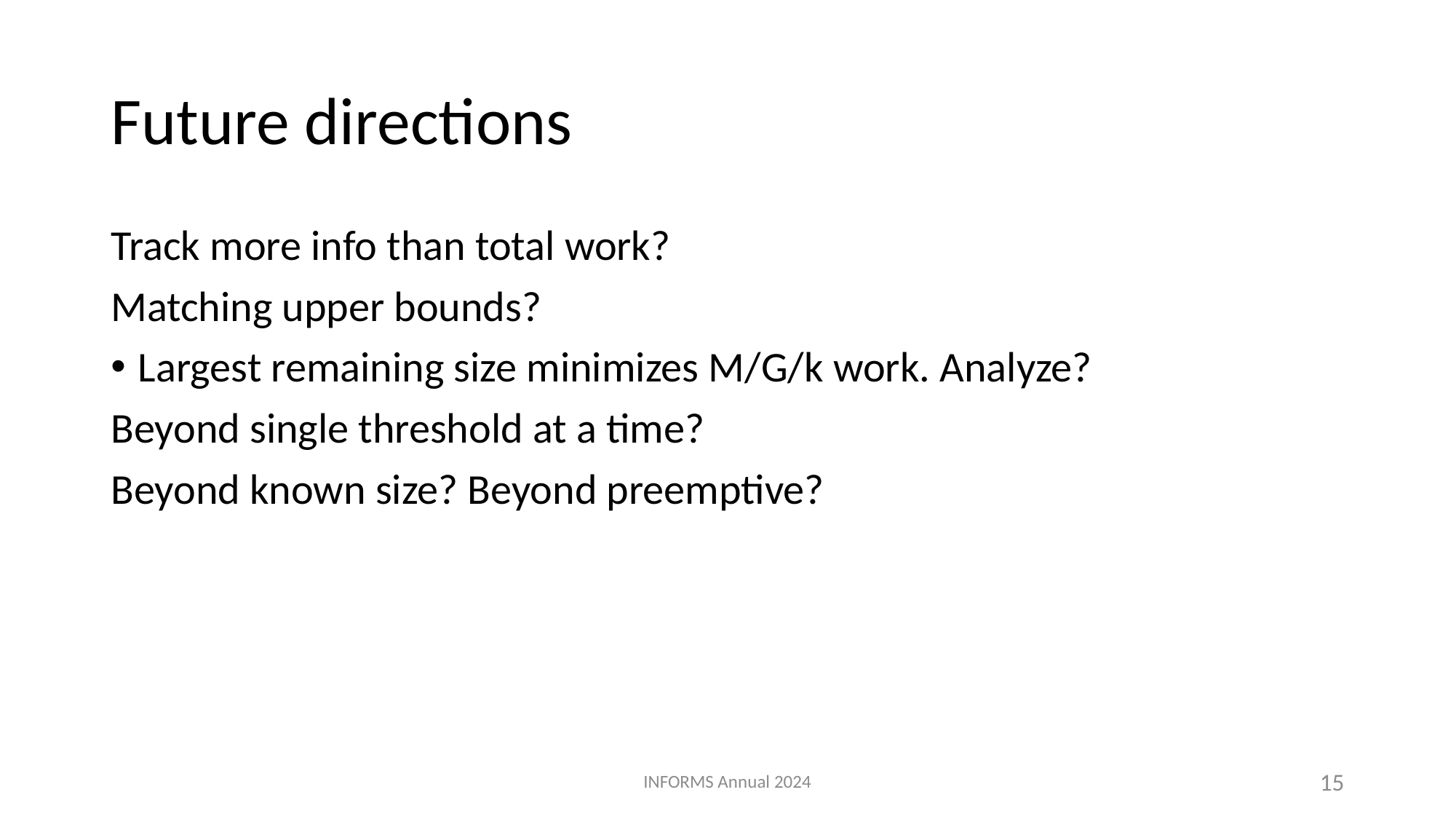

# Future directions
Track more info than total work?
Matching upper bounds?
Largest remaining size minimizes M/G/k work. Analyze?
Beyond single threshold at a time?
Beyond known size? Beyond preemptive?
INFORMS Annual 2024
15